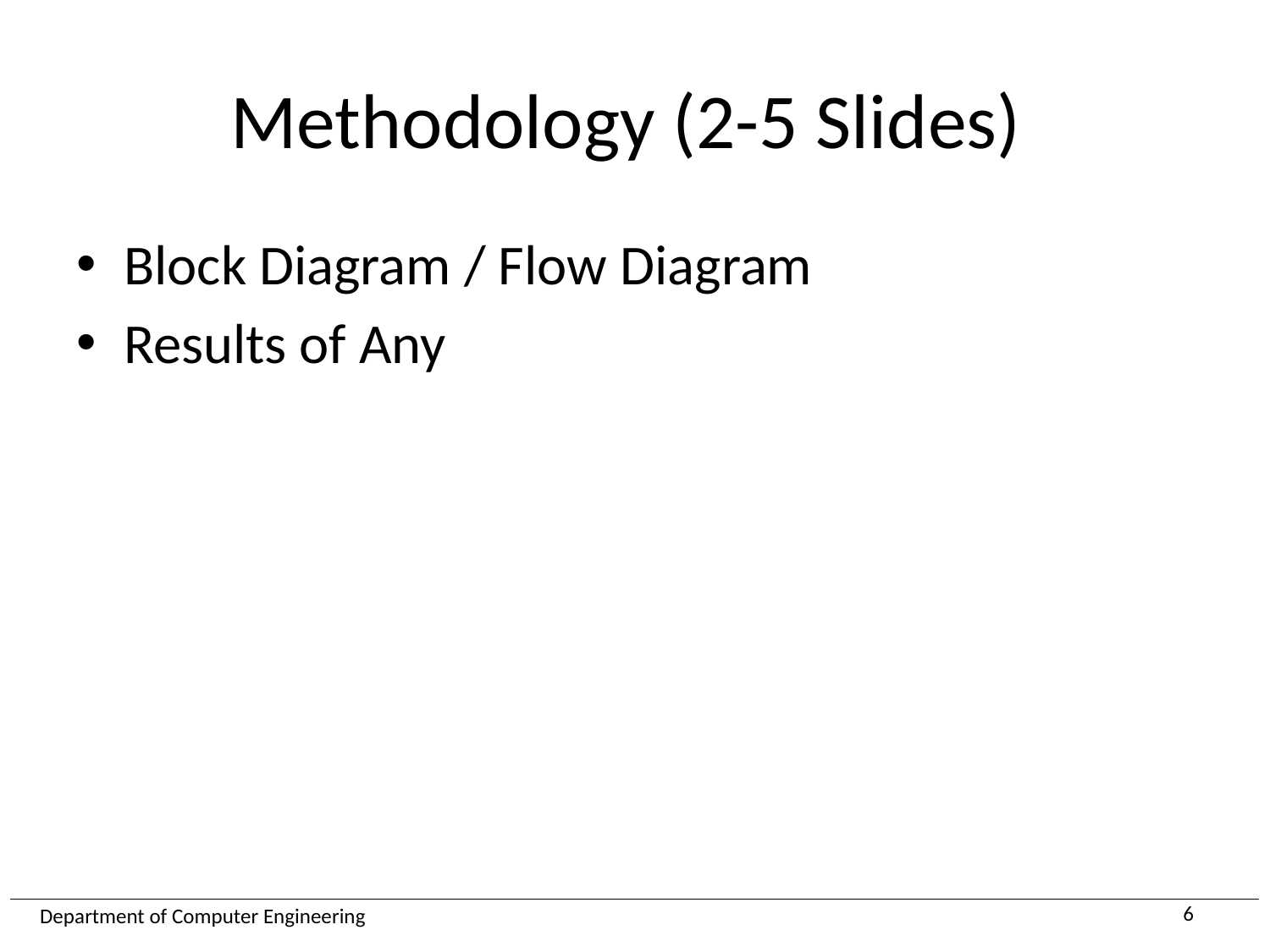

# Methodology (2-5 Slides)
Block Diagram / Flow Diagram
Results of Any

6